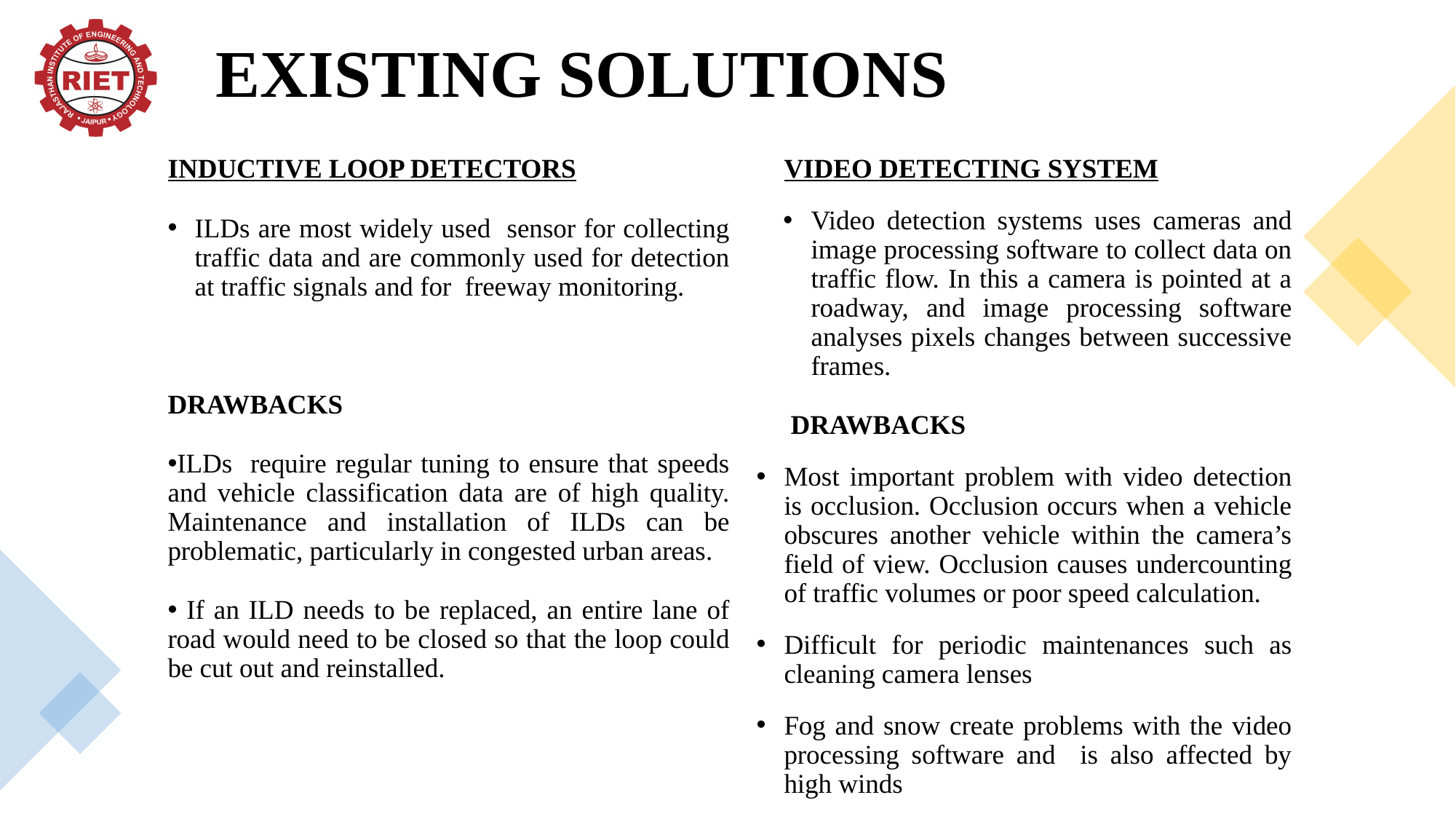

EXISTING SOLUTIONS

INDUCTIVE LOOP DETECTORS
ILDs are most widely used  sensor for collecting traffic data and are commonly used for detection at traffic signals and for  freeway monitoring.

DRAWBACKS
ILDs  require regular tuning to ensure that speeds and vehicle classification data are of high quality. Maintenance and installation of ILDs can be problematic, particularly in congested urban areas.
 If an ILD needs to be replaced, an entire lane of road would need to be closed so that the loop could be cut out and reinstalled.

VIDEO DETECTING SYSTEM
Video detection systems uses cameras and image processing software to collect data on traffic flow. In this a camera is pointed at a roadway, and image processing software analyses pixels changes between successive frames.
         DRAWBACKS
Most important problem with video detection is occlusion. Occlusion occurs when a vehicle obscures another vehicle within the camera’s field of view. Occlusion causes undercounting of traffic volumes or poor speed calculation.
Difficult for periodic maintenances such as cleaning camera lenses
Fog and snow create problems with the video processing software and  is also affected by high winds